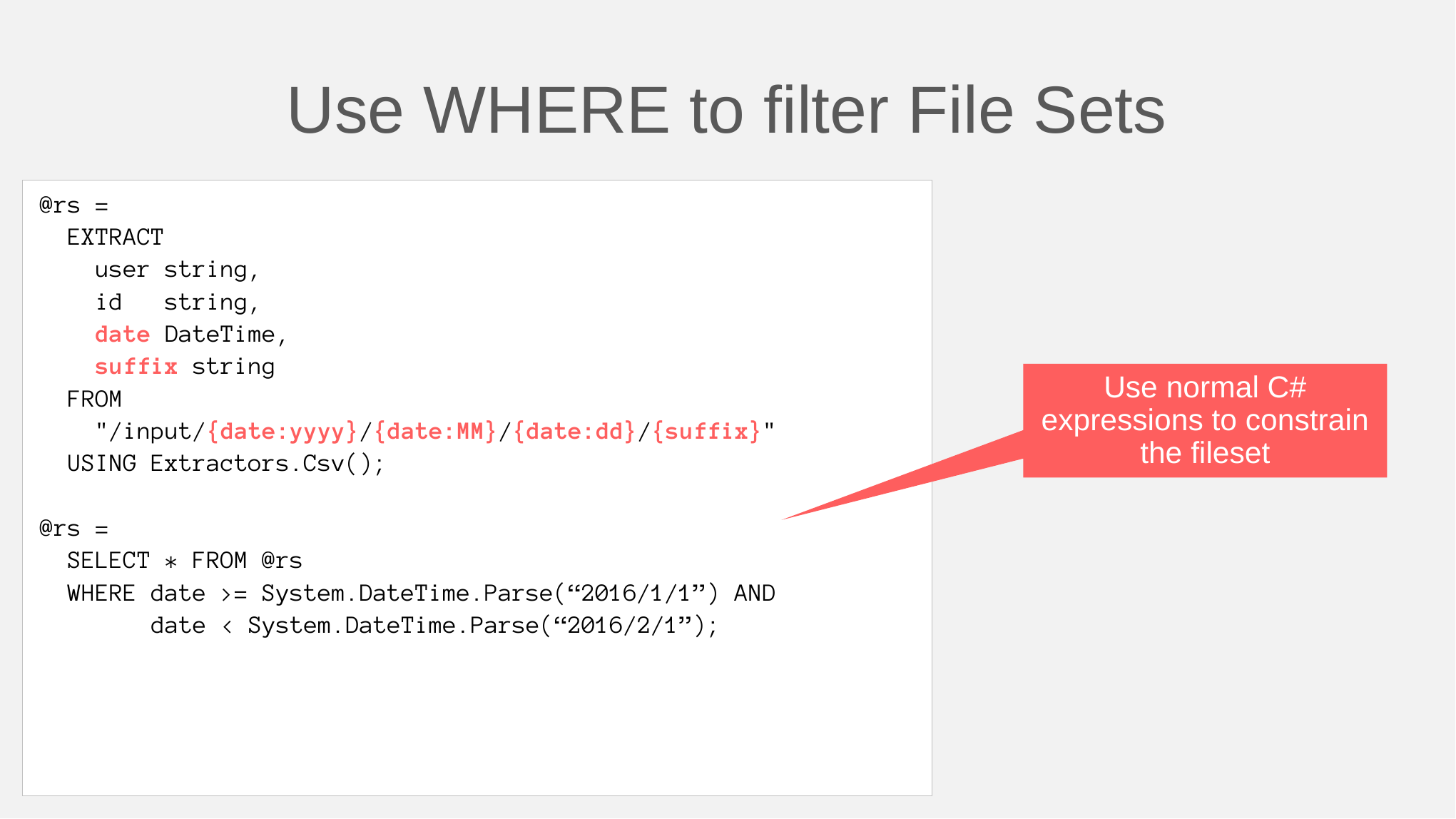

# Use WHERE to filter File Sets
@rs =
  EXTRACT
    user string,
    id   string,
    date DateTime,
    suffix string
  FROM
    "/input/{date:yyyy}/{date:MM}/{date:dd}/{suffix}"
  USING Extractors.Csv();

@rs =
  SELECT * FROM @rs
  WHERE date >= System.DateTime.Parse(“2016/1/1”) AND
        date < System.DateTime.Parse(“2016/2/1”);

Use normal C# expressions to constrain the fileset